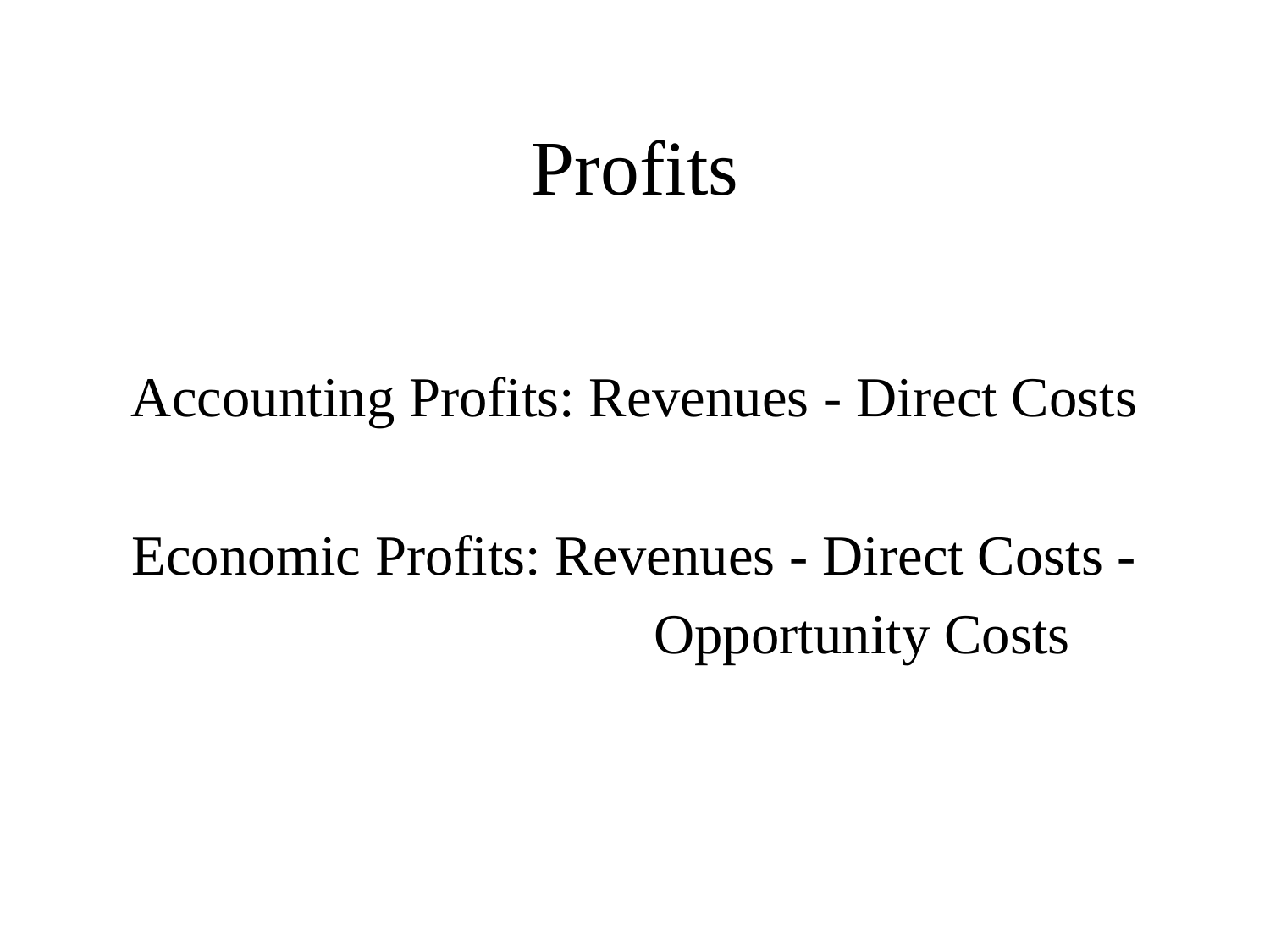

# Profits

Accounting Profits: Revenues - Direct Costs

Economic Profits: Revenues - Direct Costs -
                                  Opportunity Costs